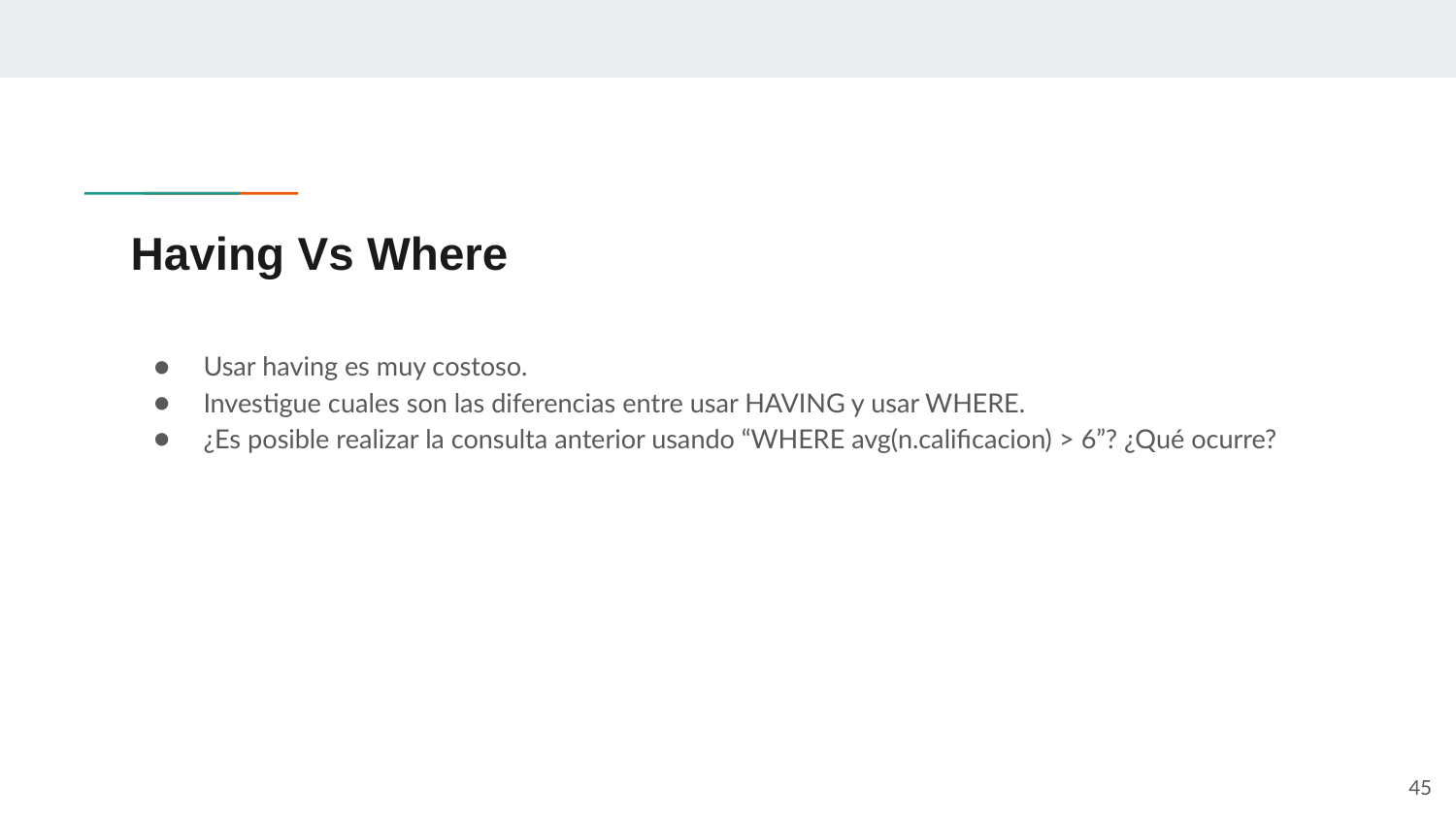

# Having Vs Where
Usar having es muy costoso.
Investigue cuales son las diferencias entre usar HAVING y usar WHERE.
¿Es posible realizar la consulta anterior usando “WHERE avg(n.calificacion) > 6”? ¿Qué ocurre?
45